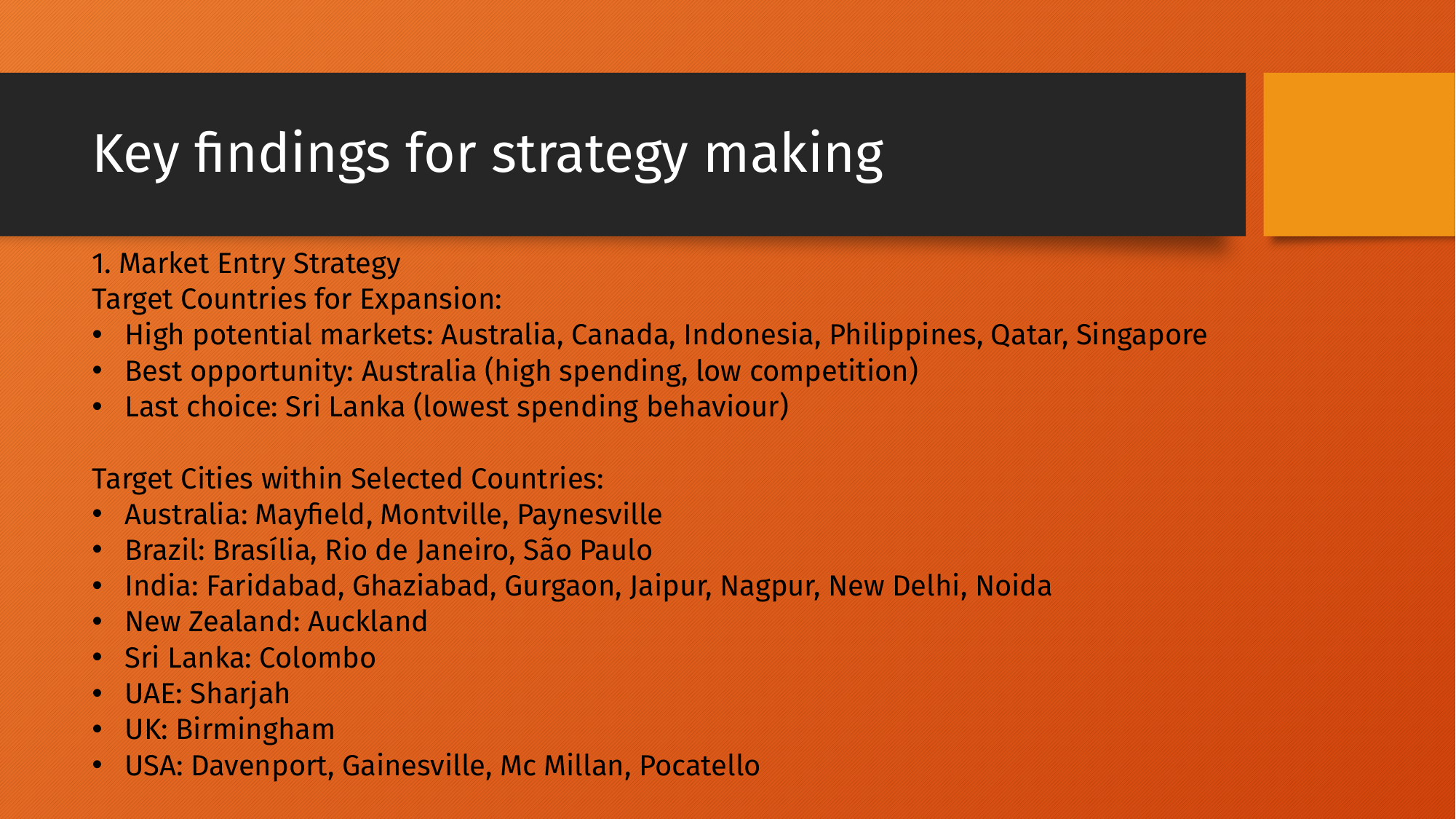

# Key findings for strategy making
1. Market Entry Strategy
Target Countries for Expansion:
High potential markets: Australia, Canada, Indonesia, Philippines, Qatar, Singapore
Best opportunity: Australia (high spending, low competition)
Last choice: Sri Lanka (lowest spending behaviour)

Target Cities within Selected Countries:
Australia: Mayfield, Montville, Paynesville
Brazil: Brasília, Rio de Janeiro, São Paulo
India: Faridabad, Ghaziabad, Gurgaon, Jaipur, Nagpur, New Delhi, Noida
New Zealand: Auckland
Sri Lanka: Colombo
UAE: Sharjah
UK: Birmingham
USA: Davenport, Gainesville, Mc Millan, Pocatello